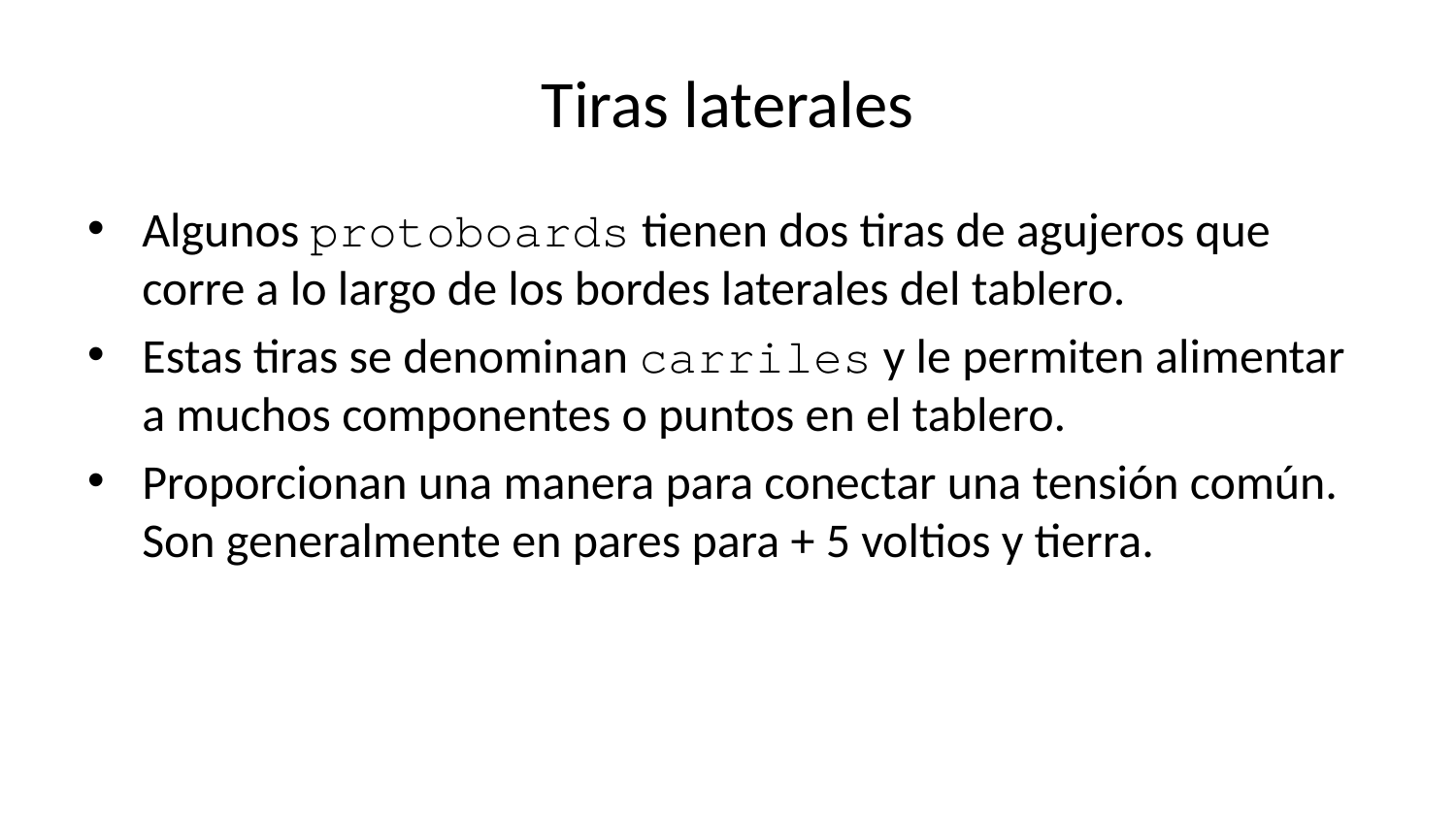

# Tiras laterales
Algunos protoboards tienen dos tiras de agujeros que corre a lo largo de los bordes laterales del tablero.
Estas tiras se denominan carriles y le permiten alimentar a muchos componentes o puntos en el tablero.
Proporcionan una manera para conectar una tensión común. Son generalmente en pares para + 5 voltios y tierra.